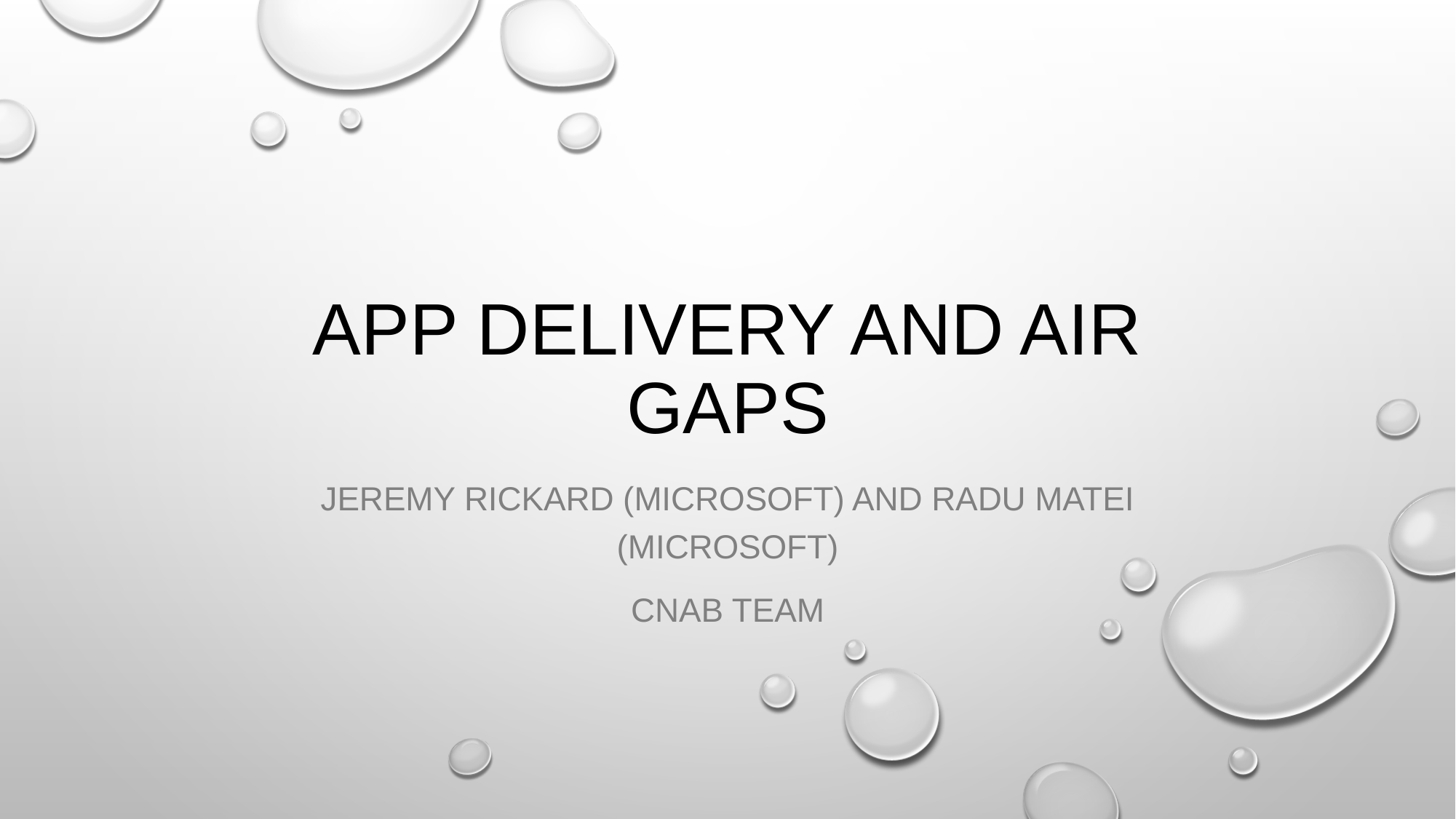

# App Delivery and Air Gaps
Jeremy Rickard (Microsoft) and Radu Matei (Microsoft)
CNAB Team